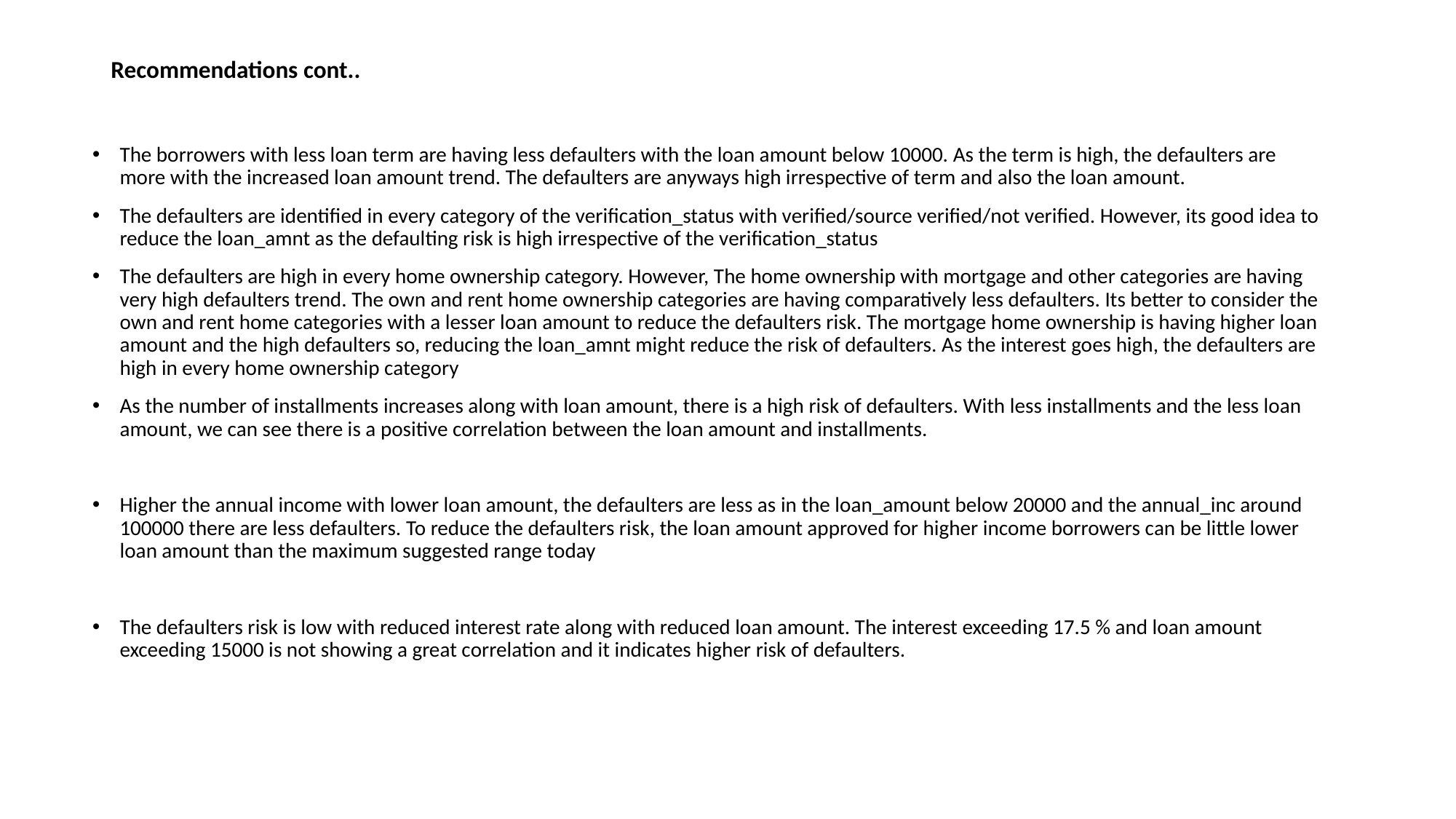

# Recommendations cont..

The borrowers with less loan term are having less defaulters with the loan amount below 10000. As the term is high, the defaulters are more with the increased loan amount trend. The defaulters are anyways high irrespective of term and also the loan amount.
The defaulters are identified in every category of the verification_status with verified/source verified/not verified. However, its good idea to reduce the loan_amnt as the defaulting risk is high irrespective of the verification_status
The defaulters are high in every home ownership category. However, The home ownership with mortgage and other categories are having very high defaulters trend. The own and rent home ownership categories are having comparatively less defaulters. Its better to consider the own and rent home categories with a lesser loan amount to reduce the defaulters risk. The mortgage home ownership is having higher loan amount and the high defaulters so, reducing the loan_amnt might reduce the risk of defaulters. As the interest goes high, the defaulters are high in every home ownership category
As the number of installments increases along with loan amount, there is a high risk of defaulters. With less installments and the less loan amount, we can see there is a positive correlation between the loan amount and installments.

Higher the annual income with lower loan amount, the defaulters are less as in the loan_amount below 20000 and the annual_inc around 100000 there are less defaulters. To reduce the defaulters risk, the loan amount approved for higher income borrowers can be little lower loan amount than the maximum suggested range today

The defaulters risk is low with reduced interest rate along with reduced loan amount. The interest exceeding 17.5 % and loan amount exceeding 15000 is not showing a great correlation and it indicates higher risk of defaulters.